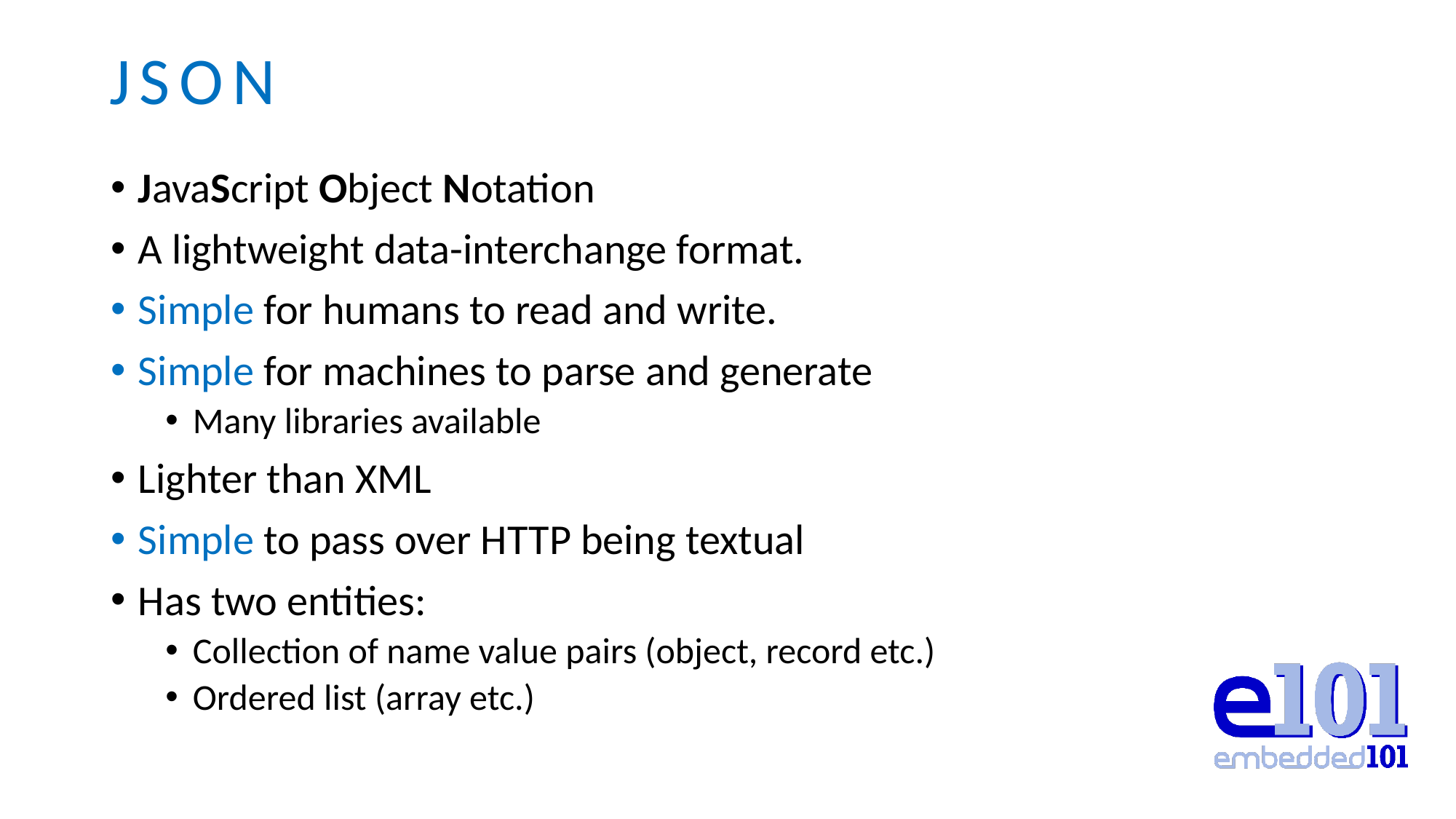

# JSON
JavaScript Object Notation
A lightweight data-interchange format.
Simple for humans to read and write.
Simple for machines to parse and generate
Many libraries available
Lighter than XML
Simple to pass over HTTP being textual
Has two entities:
Collection of name value pairs (object, record etc.)
Ordered list (array etc.)